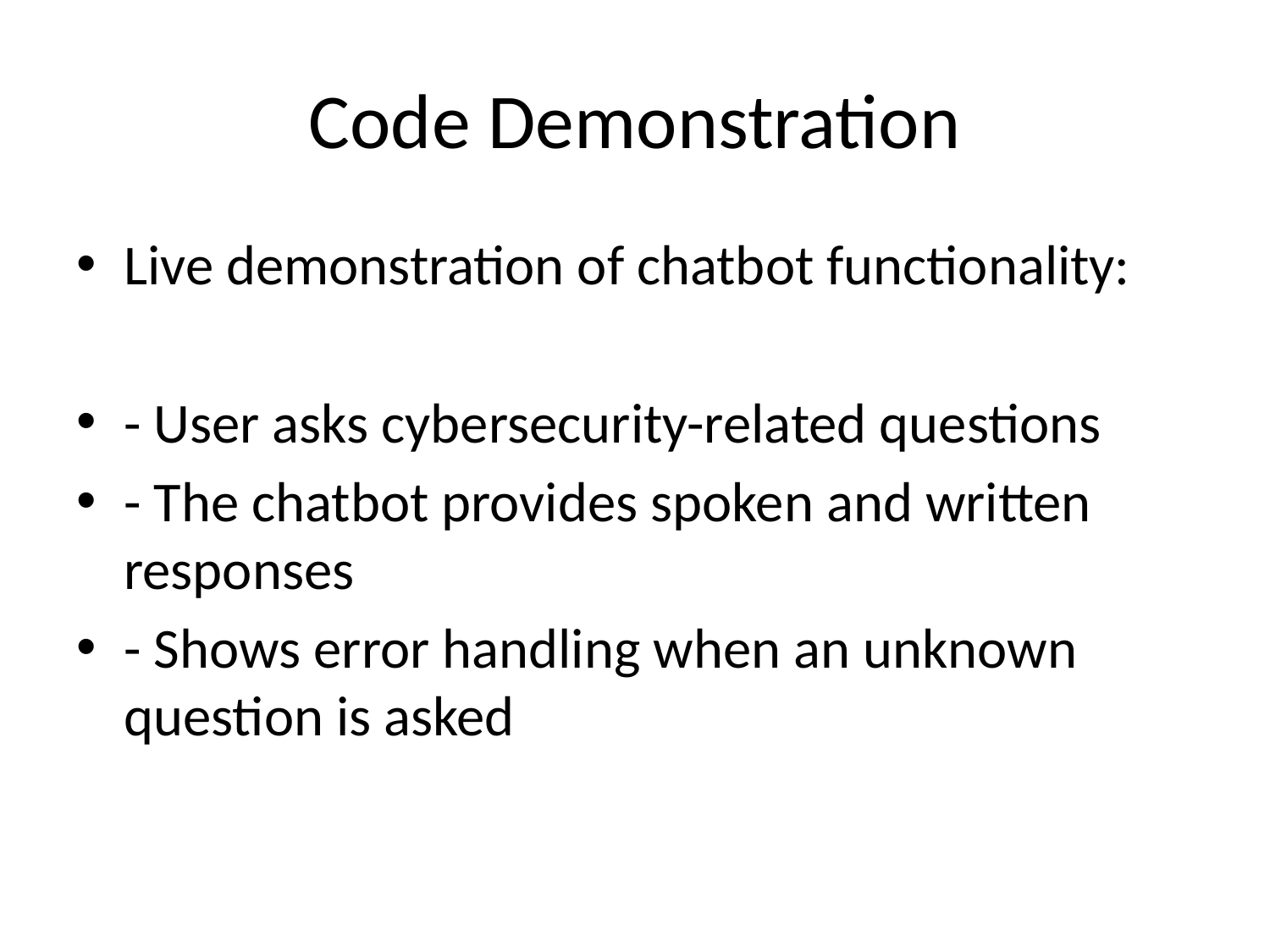

# Code Demonstration
Live demonstration of chatbot functionality:

- User asks cybersecurity-related questions
- The chatbot provides spoken and written responses
- Shows error handling when an unknown question is asked